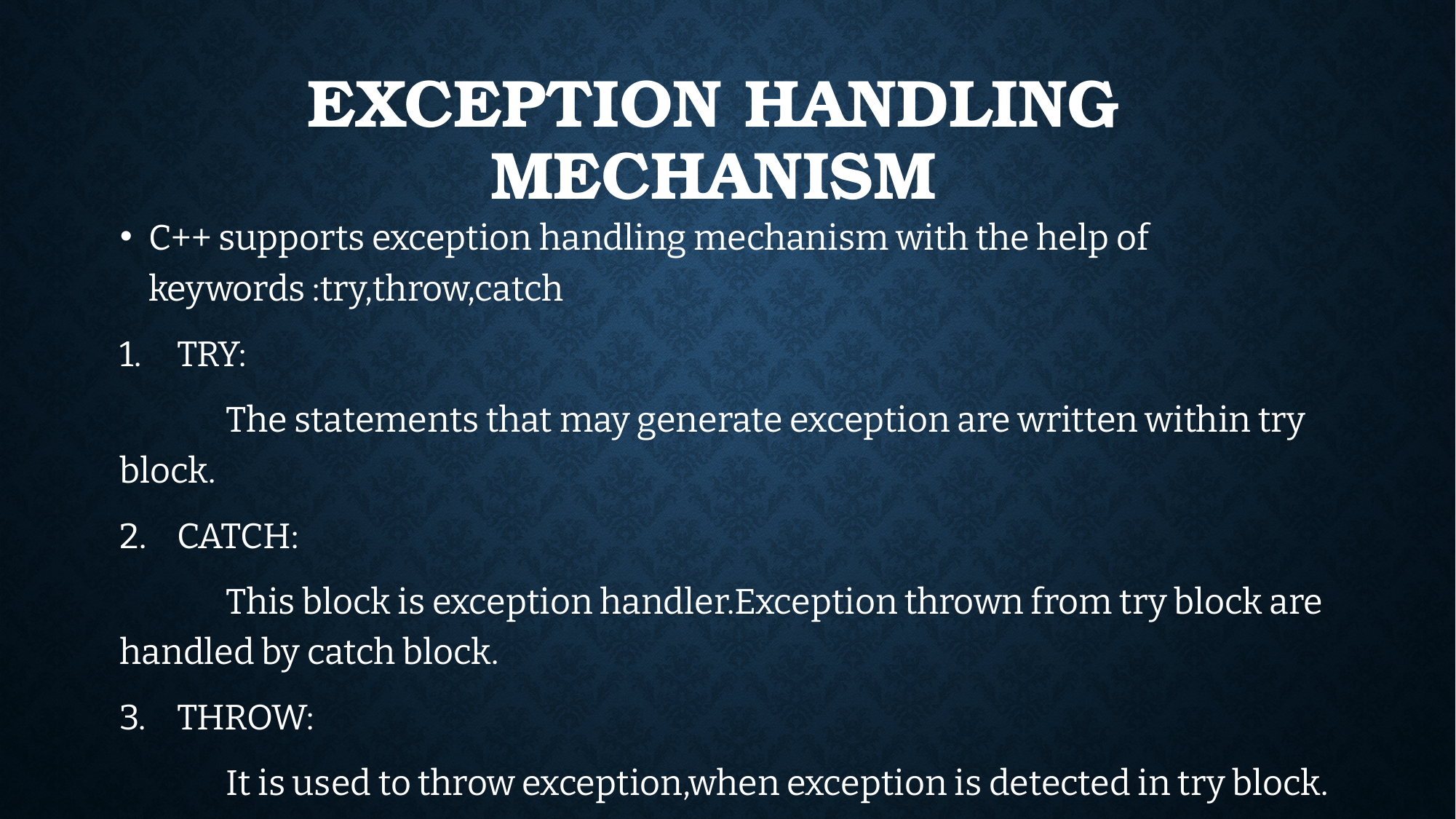

# EXCEPTION HANDLING MECHANISM
C++ supports exception handling mechanism with the help of keywords :try,throw,catch
TRY:
 	The statements that may generate exception are written within try block.
CATCH:
 	This block is exception handler.Exception thrown from try block are handled by catch block.
THROW:
	It is used to throw exception,when exception is detected in try block.